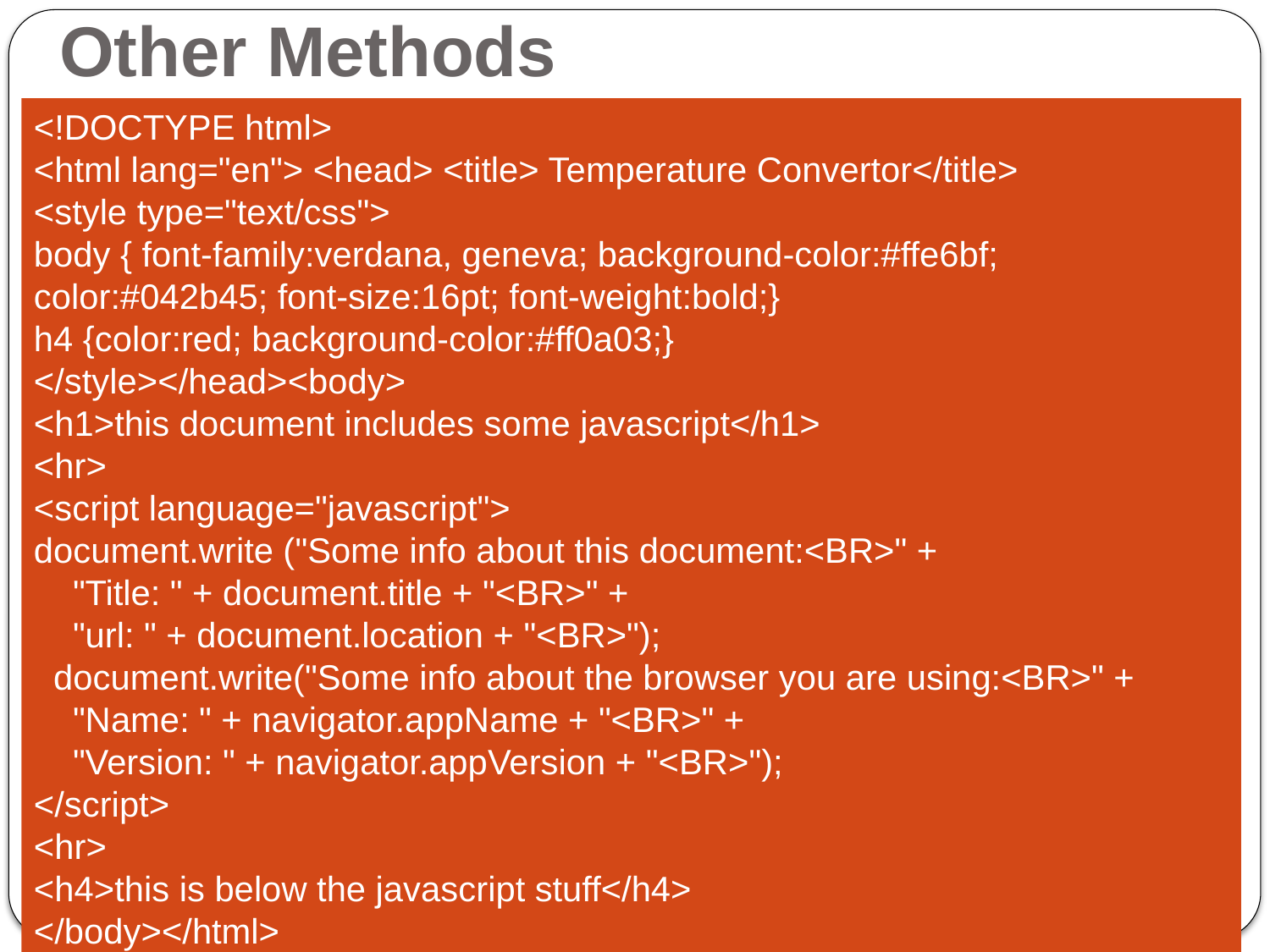

Other Methods
<!DOCTYPE html>
<html lang="en"> <head> <title> Temperature Convertor</title>
<style type="text/css">
body { font-family:verdana, geneva; background-color:#ffe6bf; color:#042b45; font-size:16pt; font-weight:bold;}
h4 {color:red; background-color:#ff0a03;}
</style></head><body>
<h1>this document includes some javascript</h1>
<hr>
<script language="javascript">
document.write ("Some info about this document:<BR>" +
    "Title: " + document.title + "<BR>" +
    "url: " + document.location + "<BR>");
  document.write("Some info about the browser you are using:<BR>" +
    "Name: " + navigator.appName + "<BR>" +
    "Version: " + navigator.appVersion + "<BR>");
</script>
<hr>
<h4>this is below the javascript stuff</h4>
</body></html>
ICT453: Internet Technologies and Web Design - GTUC 2013 Delivery                #Lempogo Forgor